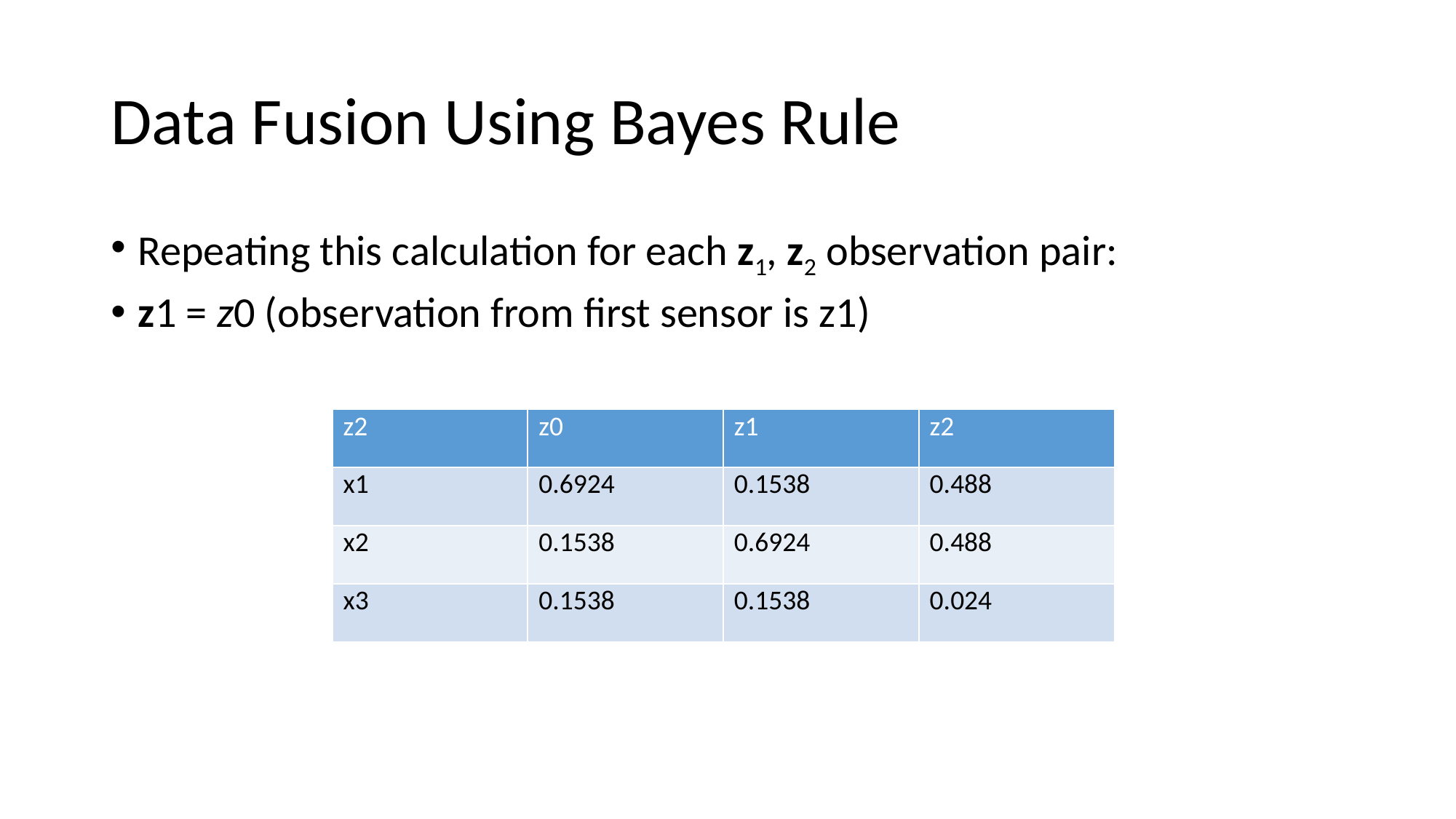

# Data Fusion Using Bayes Rule
Repeating this calculation for each z1, z2 observation pair:
z1 = z0 (observation from first sensor is z1)

| z2 | z0 | z1 | z2 |
| --- | --- | --- | --- |
| x1 | 0.6924 | 0.1538 | 0.488 |
| x2 | 0.1538 | 0.6924 | 0.488 |
| x3 | 0.1538 | 0.1538 | 0.024 |